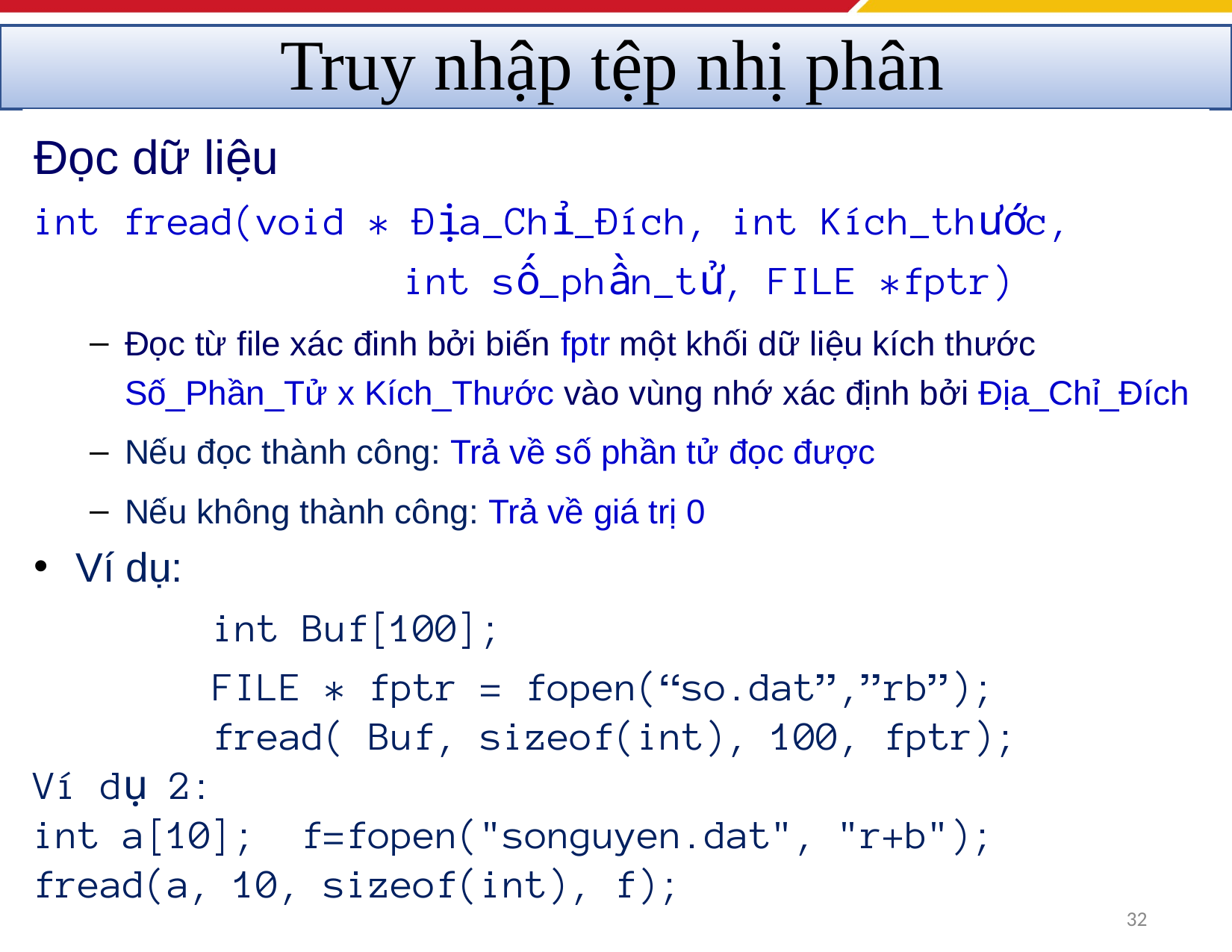

Truy nhập tệp nhị phân

Đọc dữ liệu
int fread(void * Địa_Chỉ_Đích, int Kích_thước,
int số_phần_tử, FILE *fptr)
Đọc từ file xác đinh bởi biến fptr một khối dữ liệu kích thước  Số_Phần_Tử x Kích_Thước vào vùng nhớ xác định bởi Địa_Chỉ_Đích
Nếu đọc thành công: Trả về số phần tử đọc được
Nếu không thành công: Trả về giá trị 0
Ví dụ:
	   int Buf[100];
        FILE * fptr = fopen(“so.dat”,”rb”);
	   fread( Buf, sizeof(int), 100, fptr);
Ví dụ 2:
int a[10];  f=fopen("songuyen.dat", "r+b");  fread(a, 10, sizeof(int), f);

32